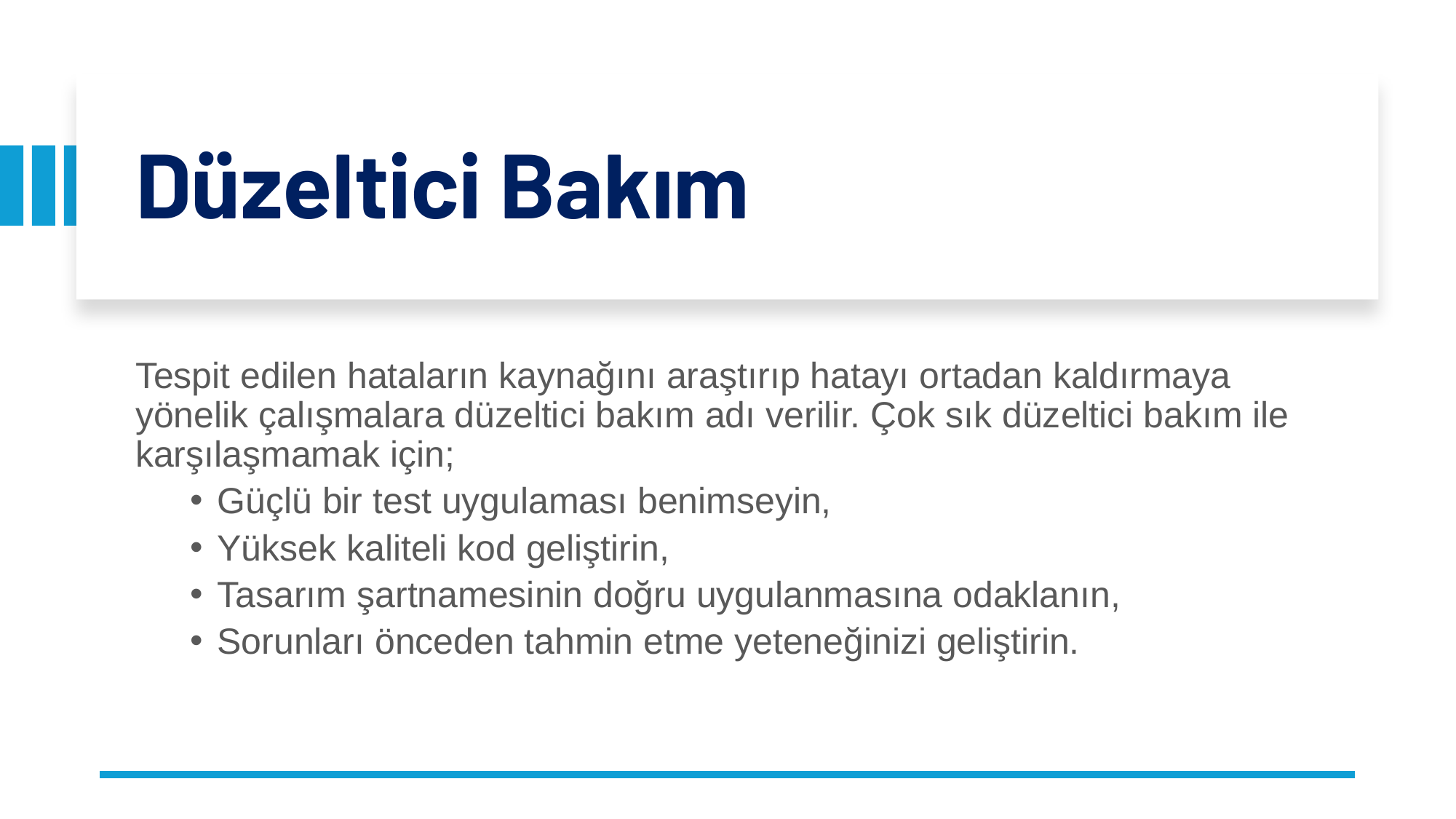

# Düzeltici Bakım

Tespit edilen hataların kaynağını araştırıp hatayı ortadan kaldırmaya yönelik çalışmalara düzeltici bakım adı verilir. Çok sık düzeltici bakım ile karşılaşmamak için;
Güçlü bir test uygulaması benimseyin,
Yüksek kaliteli kod geliştirin,
Tasarım şartnamesinin doğru uygulanmasına odaklanın,
Sorunları önceden tahmin etme yeteneğinizi geliştirin.